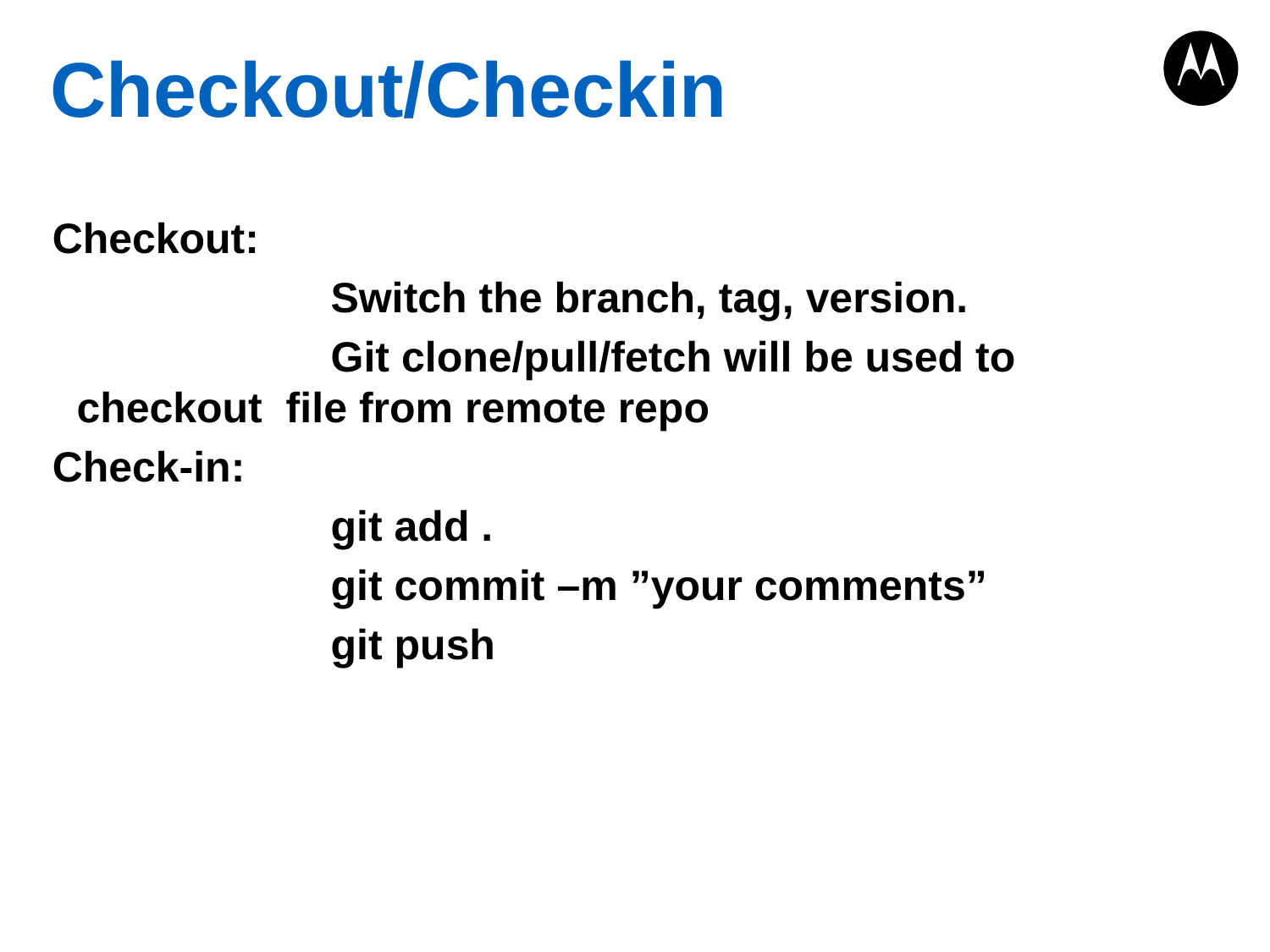

# Checkout/Checkin
Checkout:
			Switch the branch, tag, version.
			Git clone/pull/fetch will be used to checkout  file from remote repo
Check-in:
			git add .
			git commit –m ”your comments”
			git push